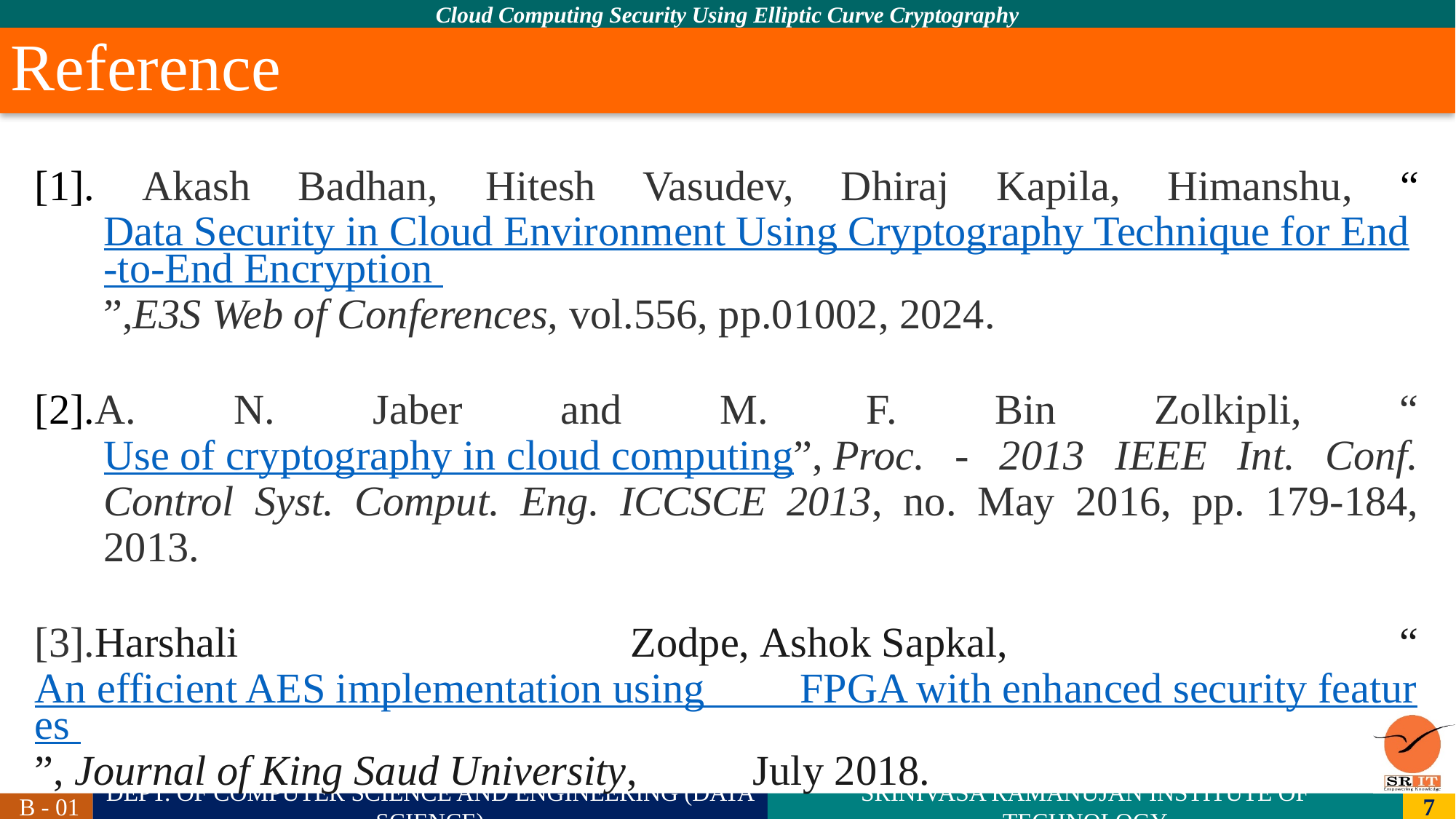

# Reference
[1]. Akash Badhan, Hitesh Vasudev, Dhiraj Kapila, Himanshu, “ Data Security in Cloud Environment Using Cryptography Technique for End-to-End Encryption ”,E3S Web of Conferences, vol.556, pp.01002, 2024.

[2].A. N. Jaber and M. F. Bin Zolkipli, “ Use of cryptography in cloud computing”, Proc. - 2013 IEEE Int. Conf. Control Syst. Comput. Eng. ICCSCE 2013, no. May 2016, pp. 179-184, 2013.

[3].Harshali Zodpe, Ashok Sapkal, “ An efficient AES implementation using         FPGA with enhanced security features ”, Journal of King Saud University,           July 2018.